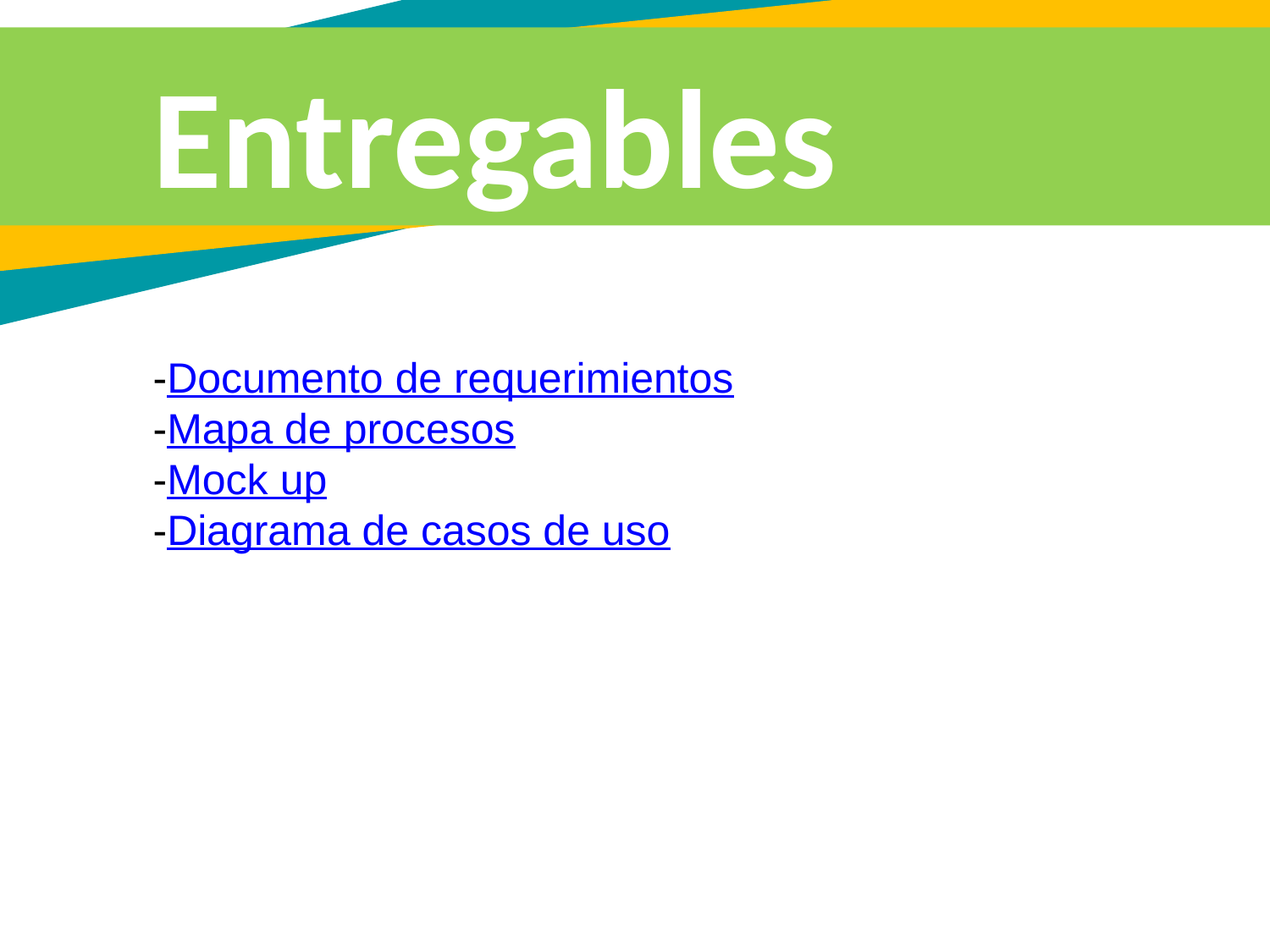

Entregables
-Documento de requerimientos
-Mapa de procesos
-Mock up
-Diagrama de casos de uso